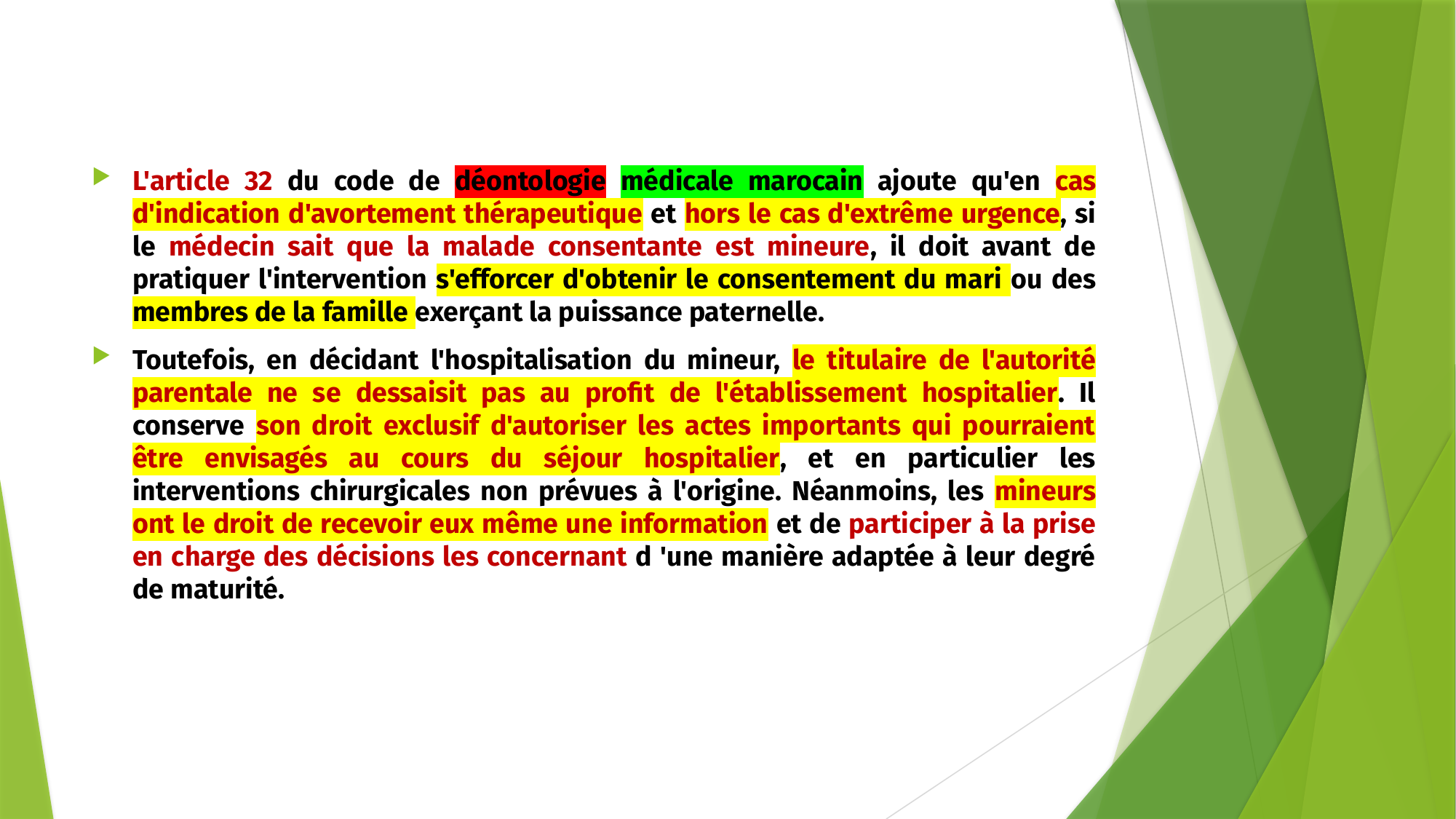

#
L'article 32 du code de déontologie médicale marocain ajoute qu'en cas d'indication d'avortement thérapeutique et hors le cas d'extrême urgence, si le médecin sait que la malade consentante est mineure, il doit avant de pratiquer l'intervention s'efforcer d'obtenir le consentement du mari ou des membres de la famille exerçant la puissance paternelle.
Toutefois, en décidant l'hospitalisation du mineur, le titulaire de l'autorité parentale ne se dessaisit pas au profit de l'établissement hospitalier. Il conserve son droit exclusif d'autoriser les actes importants qui pourraient être envisagés au cours du séjour hospitalier, et en particulier les interventions chirurgicales non prévues à l'origine. Néanmoins, les mineurs ont le droit de recevoir eux même une information et de participer à la prise en charge des décisions les concernant d 'une manière adaptée à leur degré de maturité.